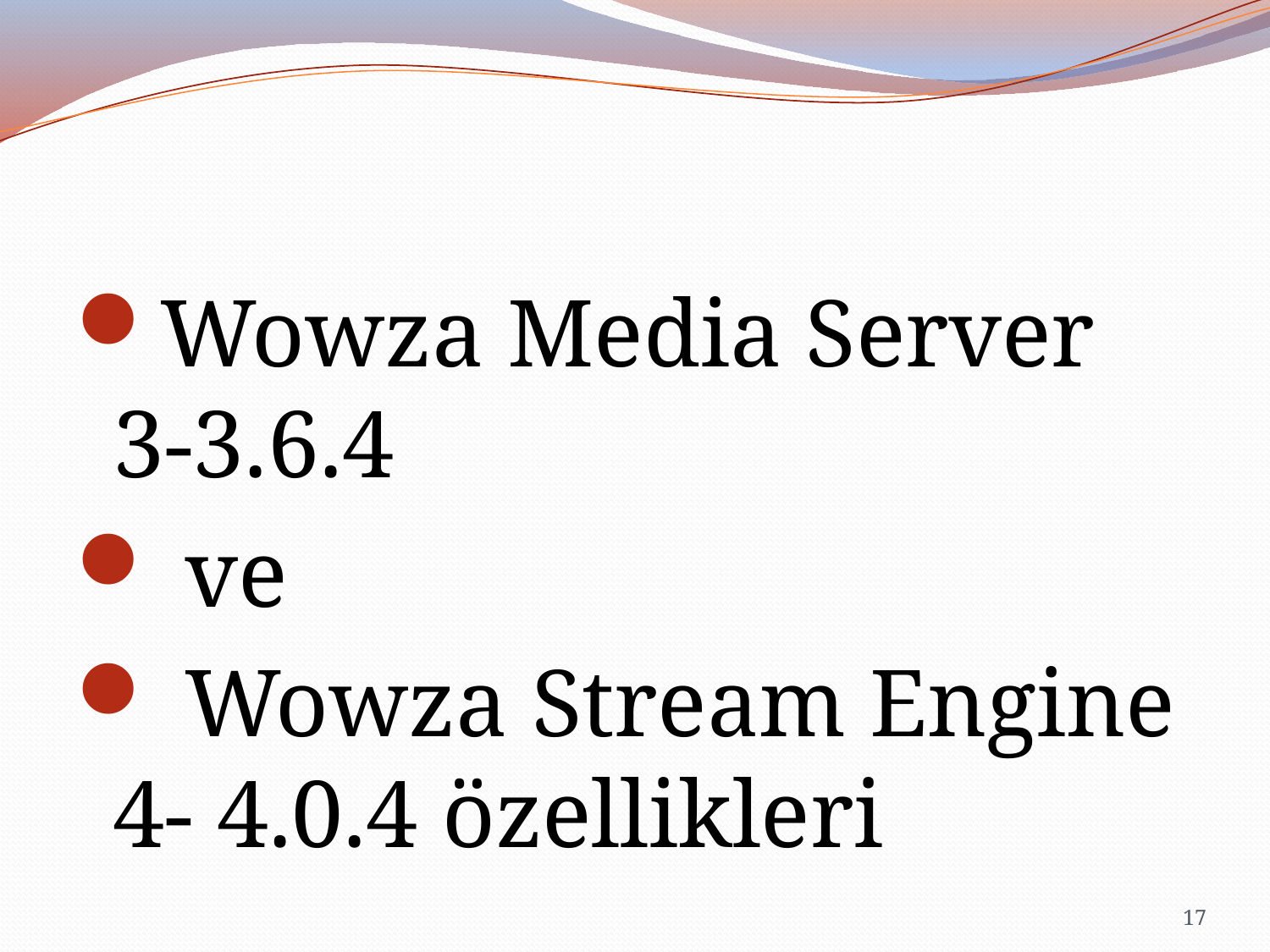

#
Wowza Media Server 3-3.6.4
 ve
 Wowza Stream Engine 4- 4.0.4 özellikleri

17